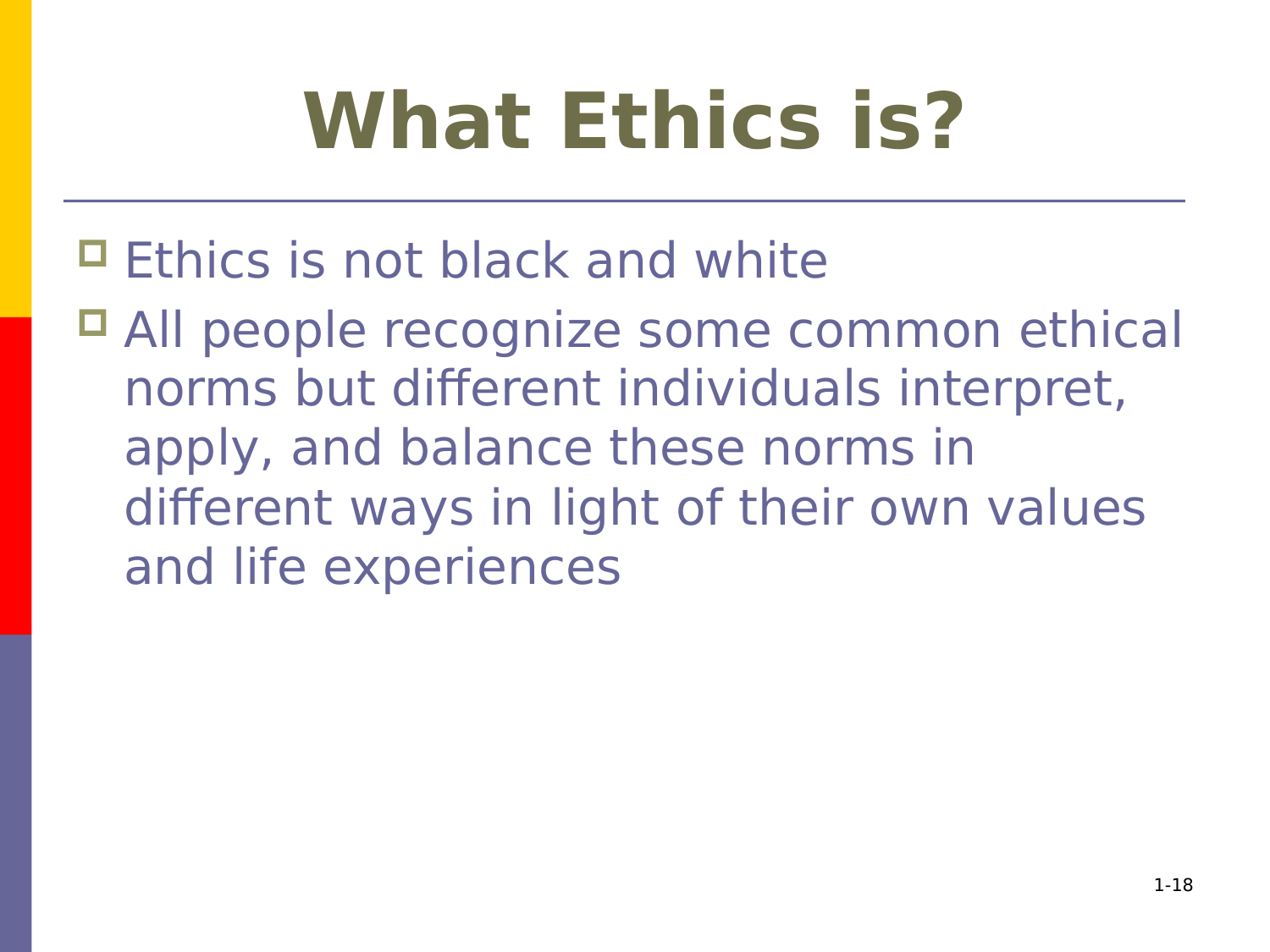

# What Ethics is?
Ethics is not black and white
All people recognize some common ethical norms but different individuals interpret, apply, and balance these norms in different ways in light of their own values and life experiences
1-18